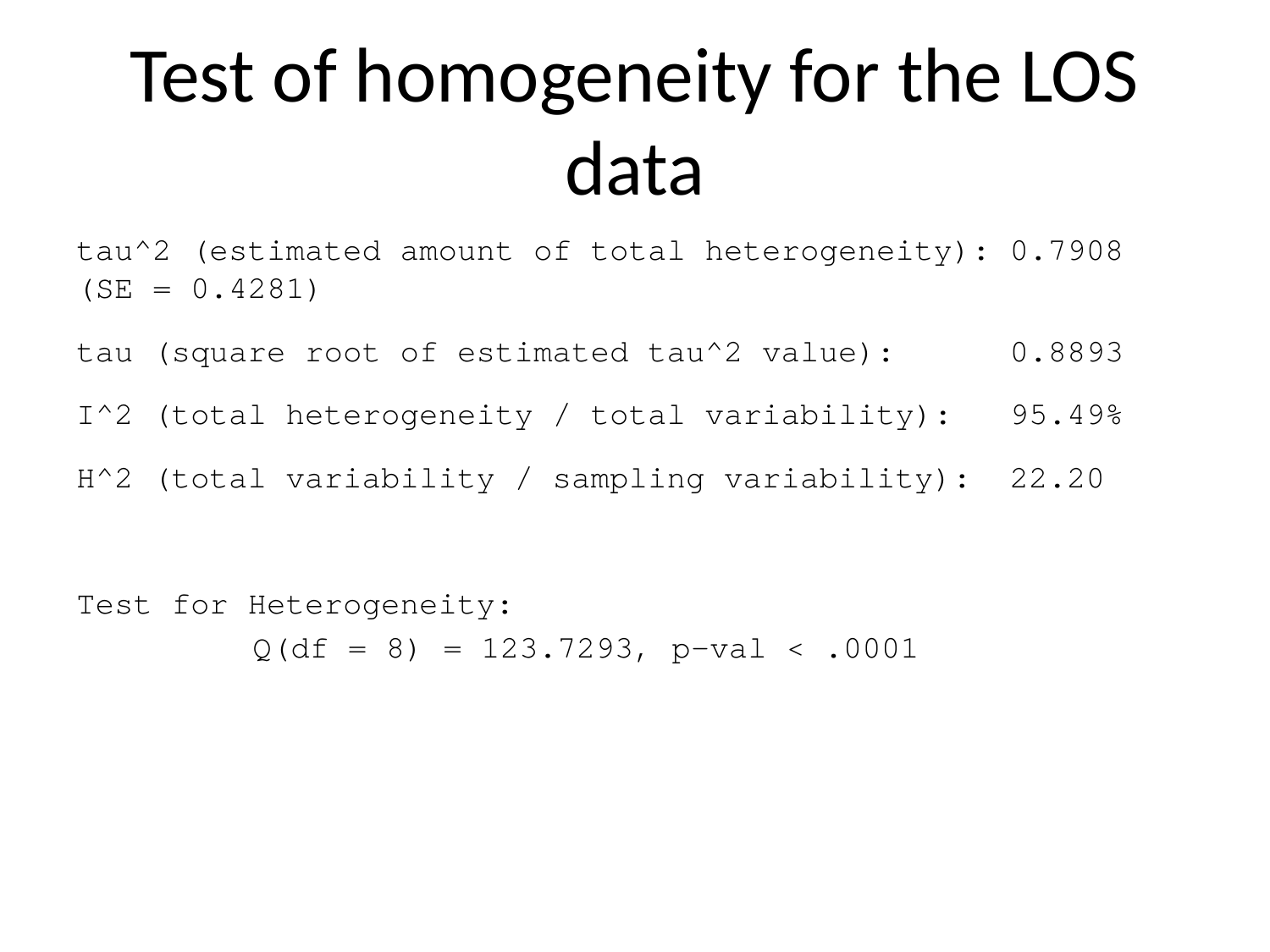

# Test of homogeneity for the LOS data
tau^2 (estimated amount of total heterogeneity): 0.7908 (SE = 0.4281)
tau (square root of estimated tau^2 value):      0.8893
I^2 (total heterogeneity / total variability):   95.49%
H^2 (total variability / sampling variability):  22.20

Test for Heterogeneity:
Q(df = 8) = 123.7293, p-val < .0001